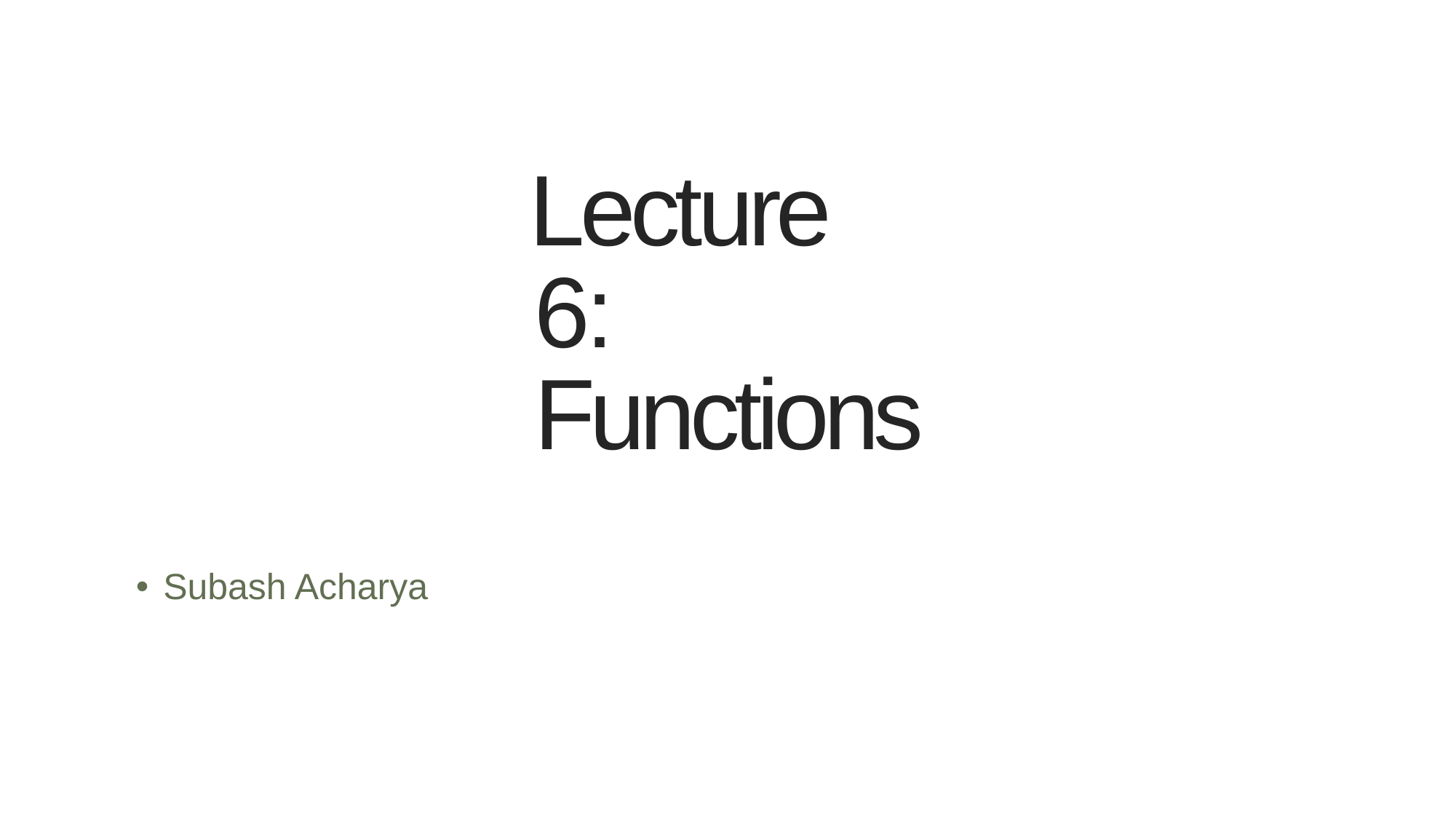

# Lecture 6:  Functions
Subash Acharya
1